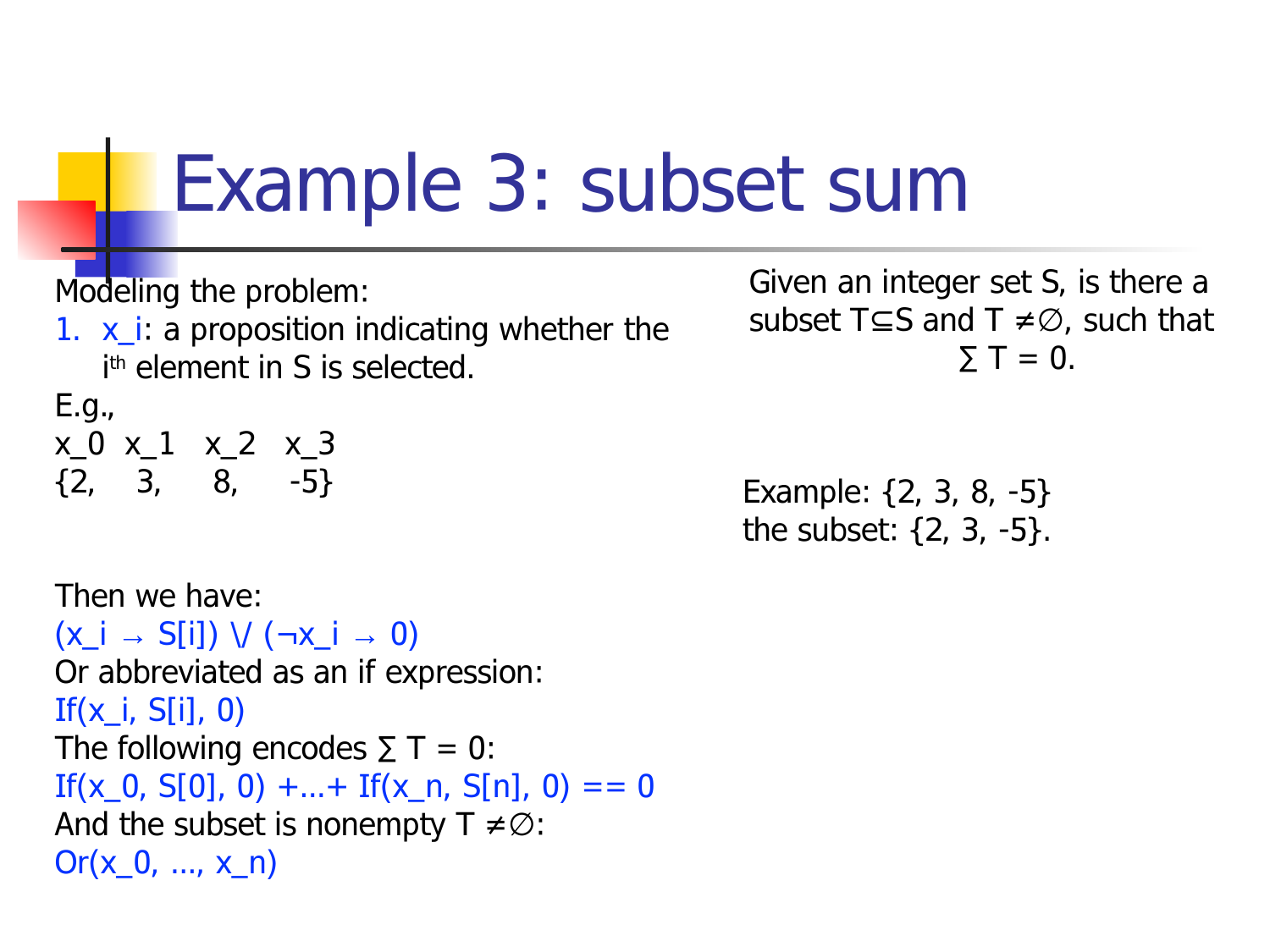

# Example 3: subset sum
Given an integer set S, is there a subset T⊆S and T ≠∅, such that
                     ∑ T = 0.
Modeling the problem:
x_i: a proposition indicating whether the ith element in S is selected.
E.g.,
x_0  x_1   x_2   x_3
{2,    3,     8,     -5}

Then we have:
(x_i → S[i]) \/ (¬x_i → 0)
Or abbreviated as an if expression:
If(x_i, S[i], 0)
The following encodes ∑ T = 0:
If(x_0, S[0], 0) +…+ If(x_n, S[n], 0) == 0
And the subset is nonempty T ≠∅:
Or(x_0, …, x_n)
Example: {2, 3, 8, -5}
the subset: {2, 3, -5}.